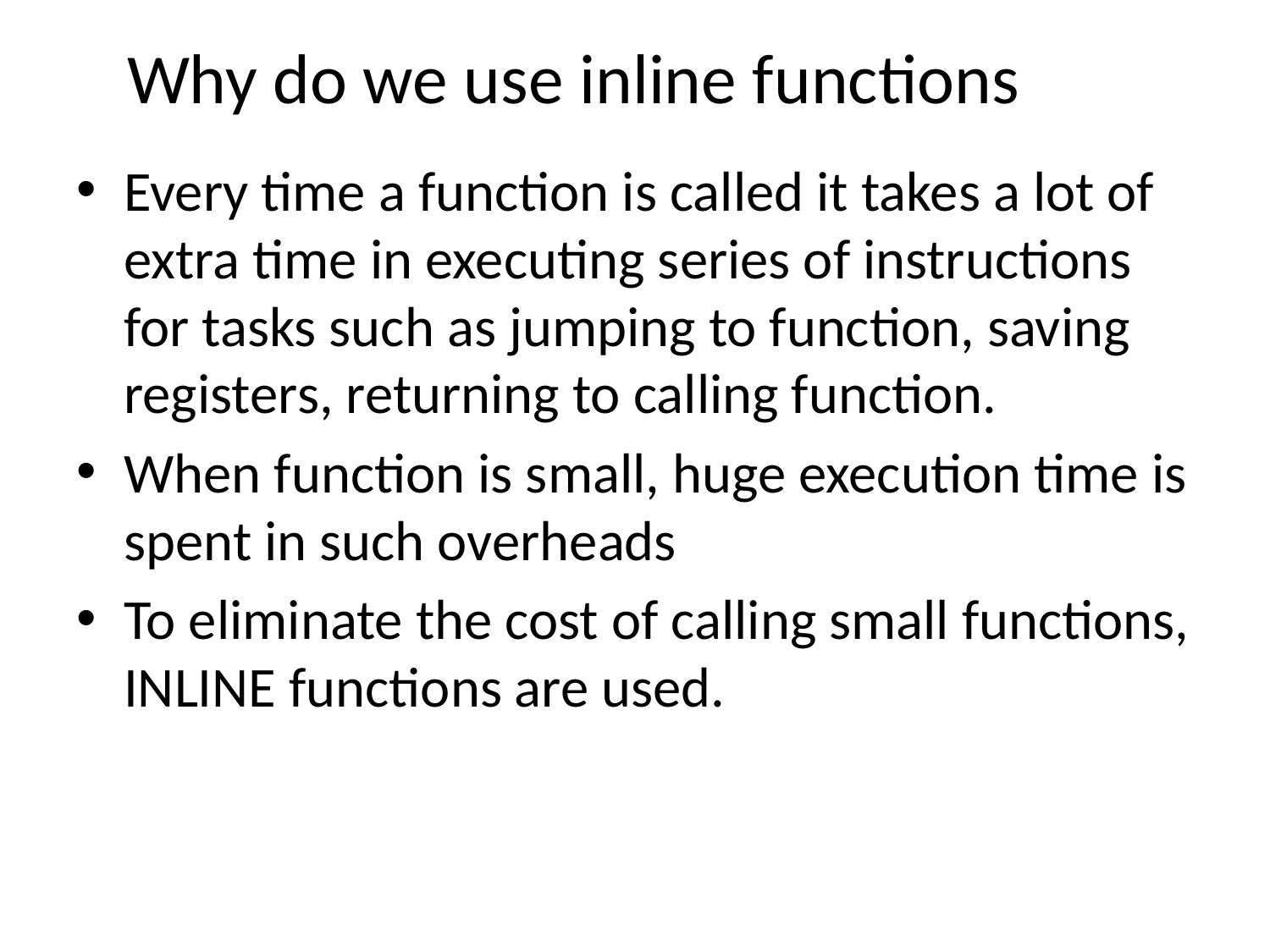

# Why do we use inline functions
Every time a function is called it takes a lot of extra time in executing series of instructions for tasks such as jumping to function, saving registers, returning to calling function.
When function is small, huge execution time is spent in such overheads
To eliminate the cost of calling small functions, INLINE functions are used.